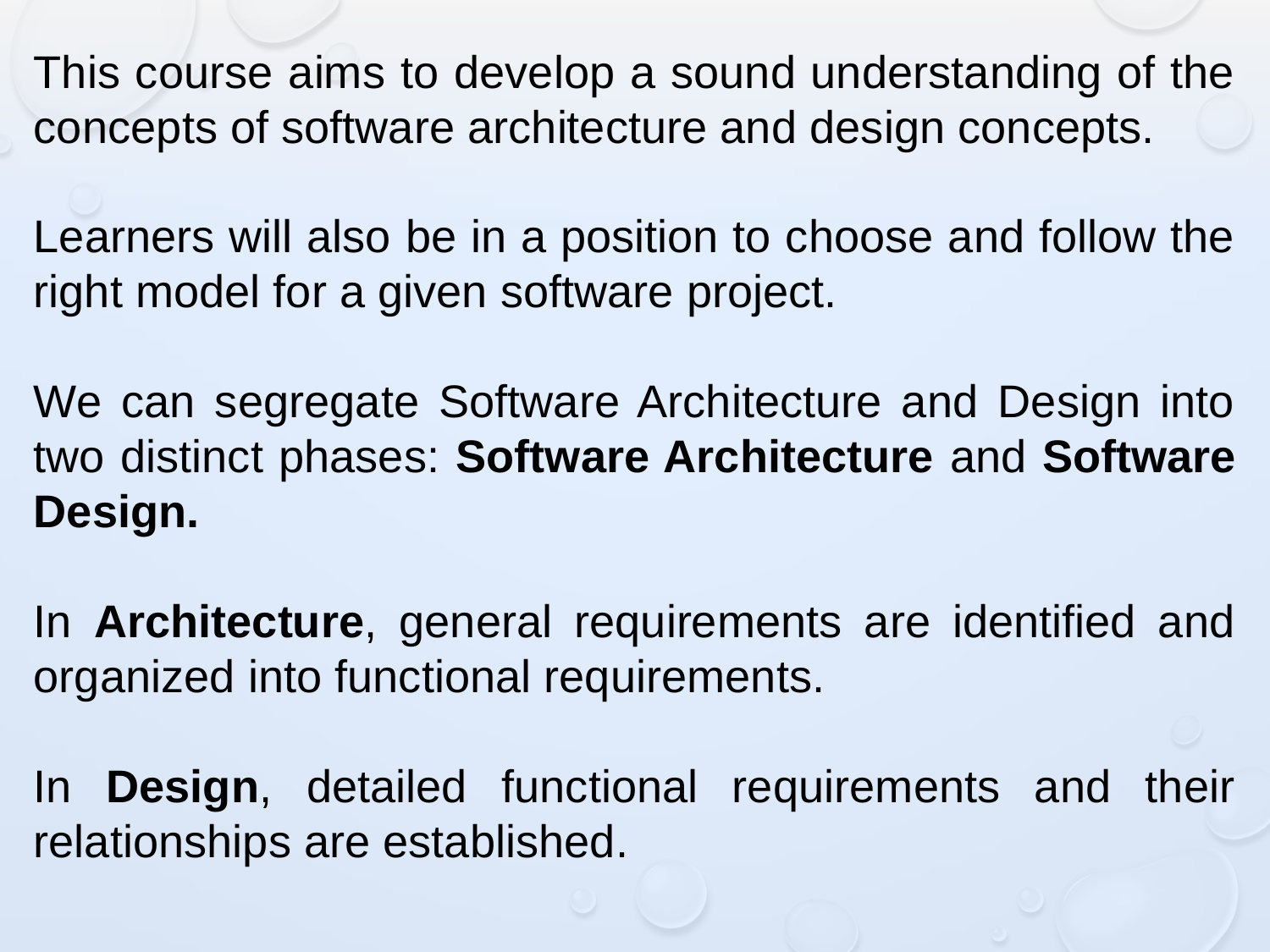

This course aims to develop a sound understanding of the concepts of software architecture and design concepts.

Learners will also be in a position to choose and follow the right model for a given software project.

We can segregate Software Architecture and Design into two distinct phases: Software Architecture and Software Design.

In Architecture, general requirements are identified and organized into functional requirements.

In Design, detailed functional requirements and their relationships are established.